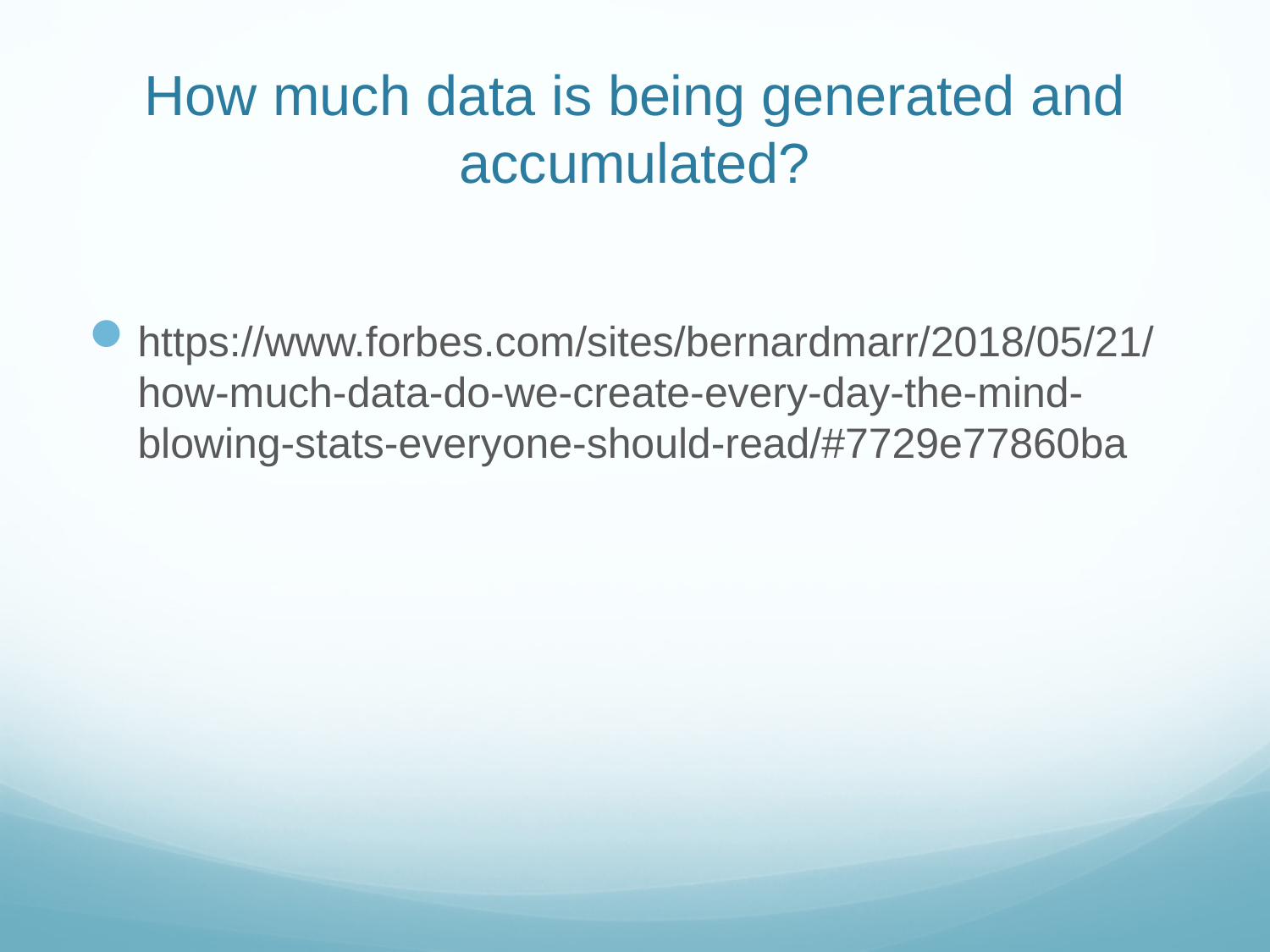

# How much data is being generated and accumulated?

https://www.forbes.com/sites/bernardmarr/2018/05/21/how-much-data-do-we-create-every-day-the-mind-blowing-stats-everyone-should-read/#7729e77860ba